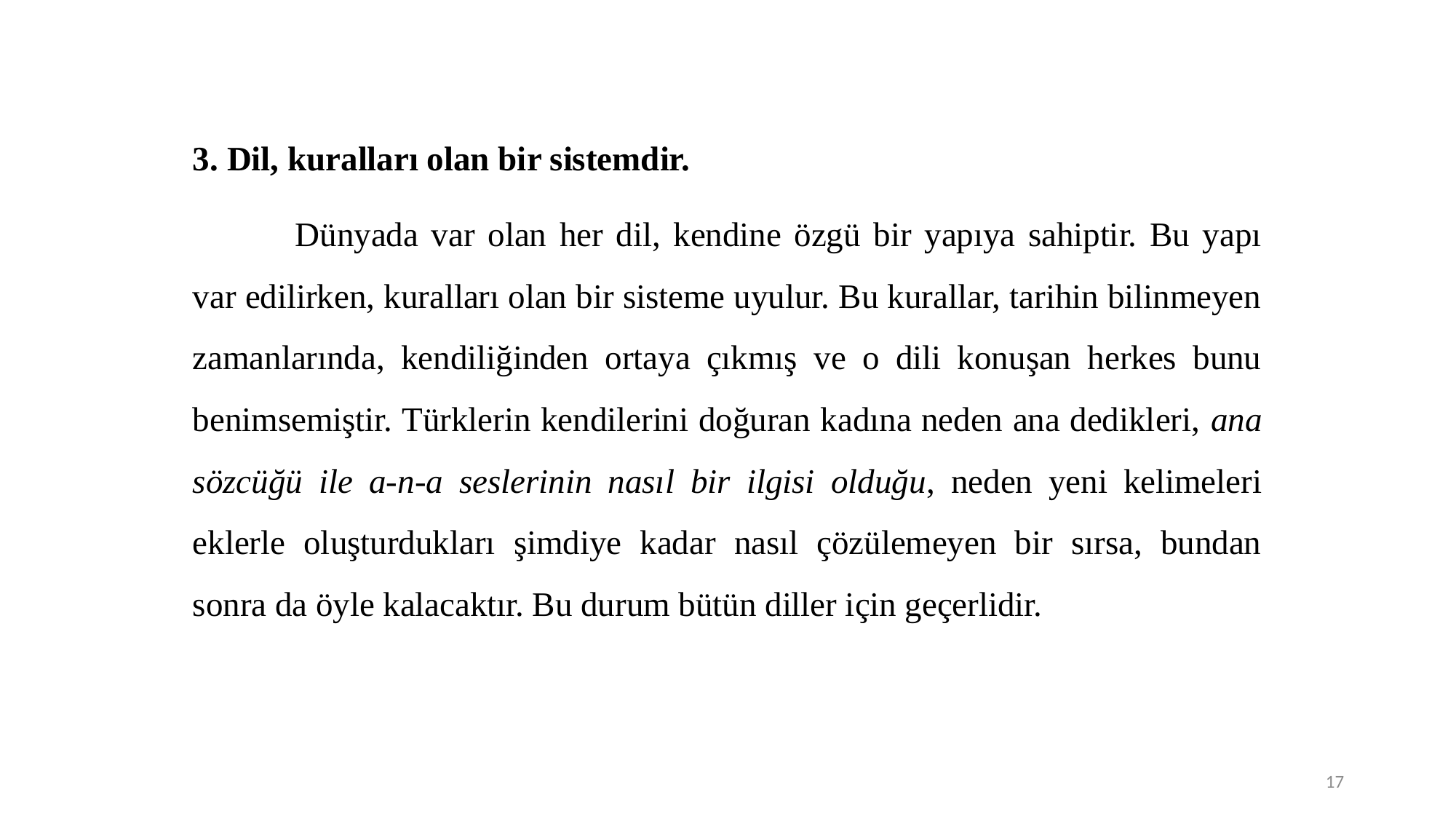

3. Dil, kuralları olan bir sistemdir.
	Dünyada var olan her dil, kendine özgü bir yapıya sahiptir. Bu yapı var edilirken, kuralları olan bir sisteme uyulur. Bu kurallar, tarihin bilinmeyen zamanlarında, kendiliğinden ortaya çıkmış ve o dili konuşan herkes bunu benimsemiştir. Türklerin kendilerini doğuran kadına neden ana dedikleri, ana sözcüğü ile a-n-a seslerinin nasıl bir ilgisi olduğu, neden yeni kelimeleri eklerle oluşturdukları şimdiye kadar nasıl çözülemeyen bir sırsa, bundan sonra da öyle kalacaktır. Bu durum bütün diller için geçerlidir.

17